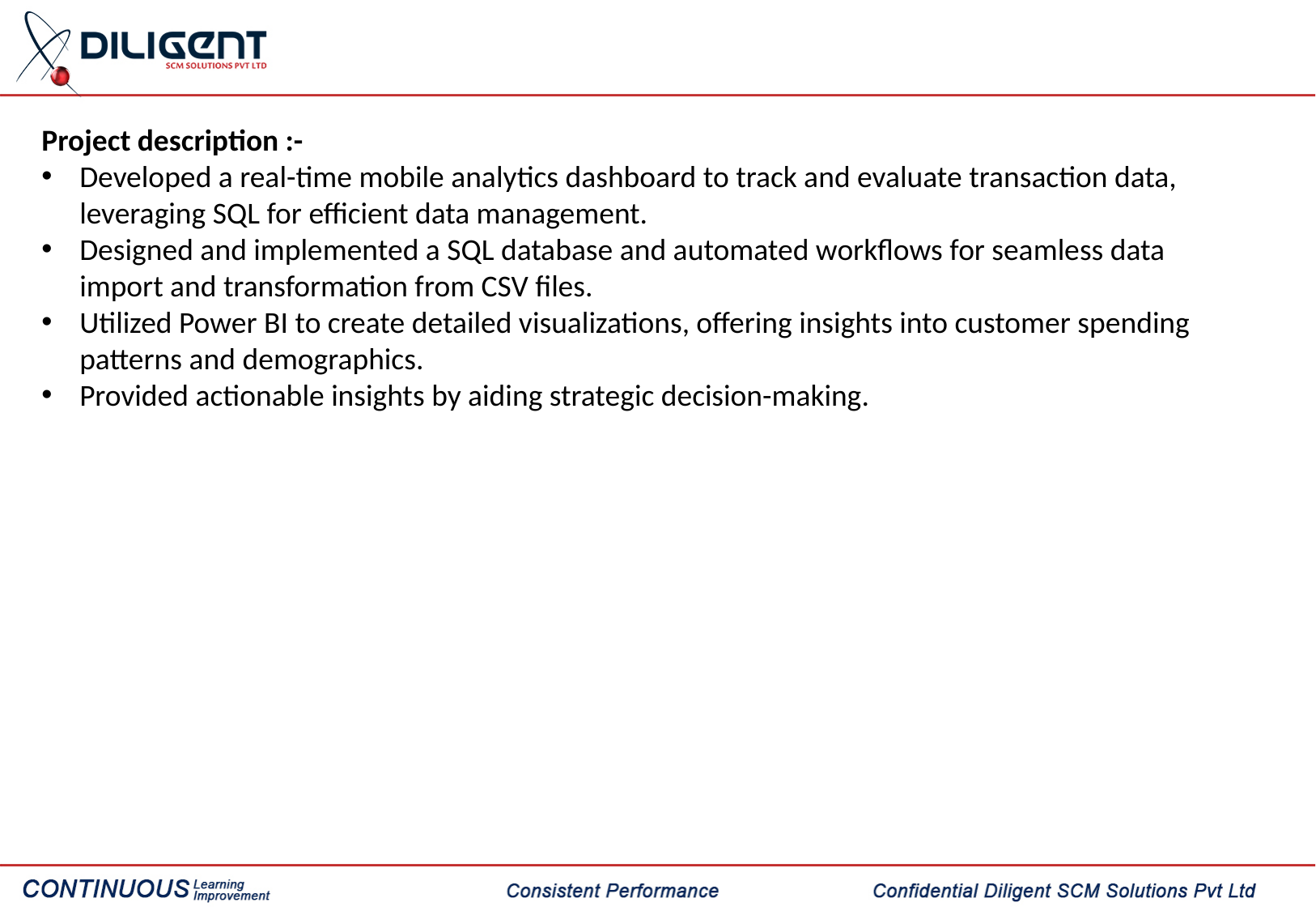

Project description :-
Developed a real-time mobile analytics dashboard to track and evaluate transaction data, leveraging SQL for efficient data management.
Designed and implemented a SQL database and automated workflows for seamless data import and transformation from CSV files.
Utilized Power BI to create detailed visualizations, offering insights into customer spending patterns and demographics.
Provided actionable insights by aiding strategic decision-making.
2